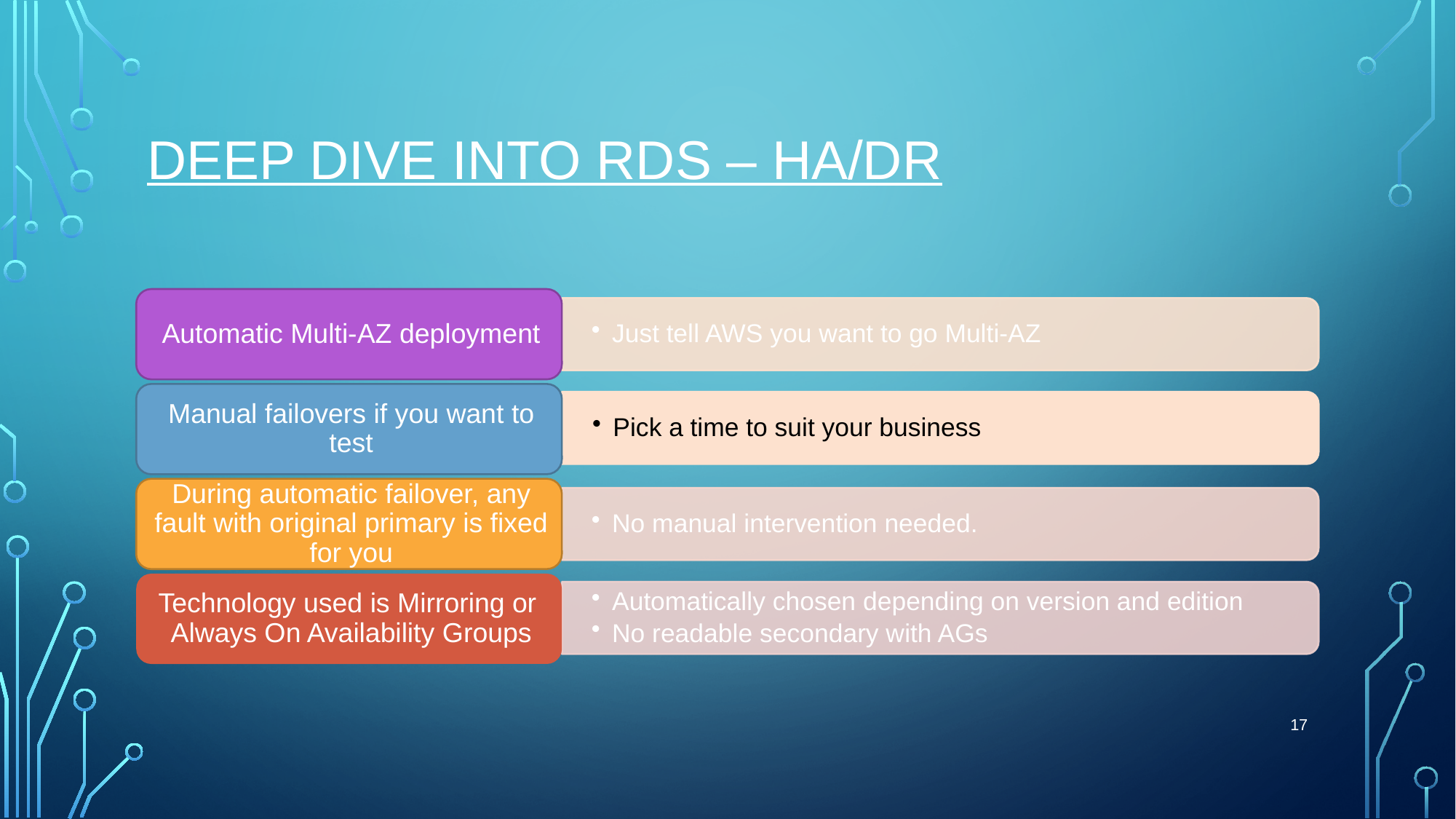

# Deep dive into RDS – HA/DR
Just tell AWS you want to go Multi-AZ
Automatic Multi-AZ deployment
Manual failovers if you want to test
No manual intervention needed.
During automatic failover, any fault with original primary is fixed for you
Automatically chosen depending on version and edition
No readable secondary with AGs
Technology used is Mirroring or
Always On Availability Groups

Pick a time to suit your business
17